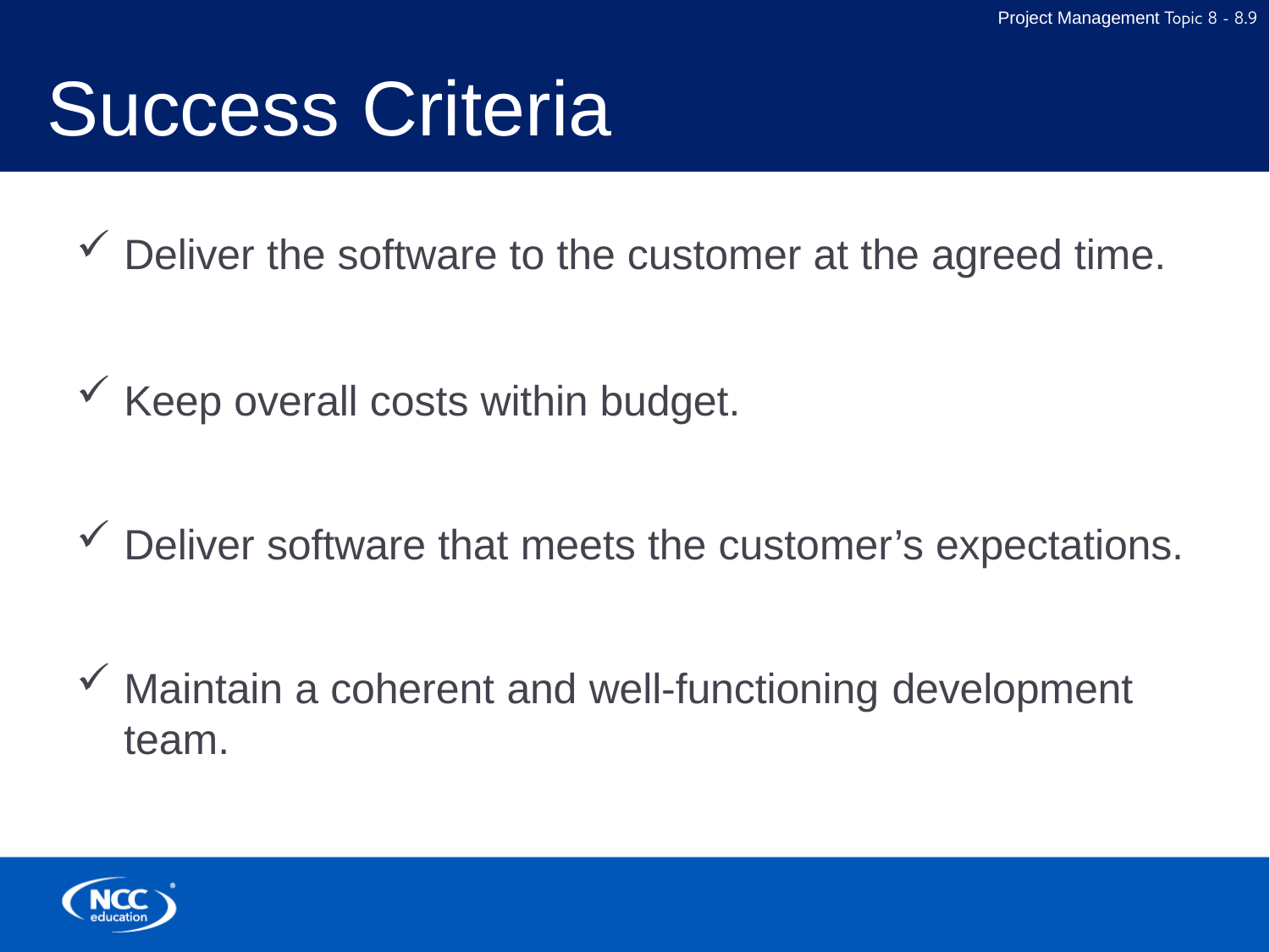

# Success Criteria
Deliver the software to the customer at the agreed time.

Keep overall costs within budget.

Deliver software that meets the customer’s expectations.

Maintain a coherent and well-functioning development team.